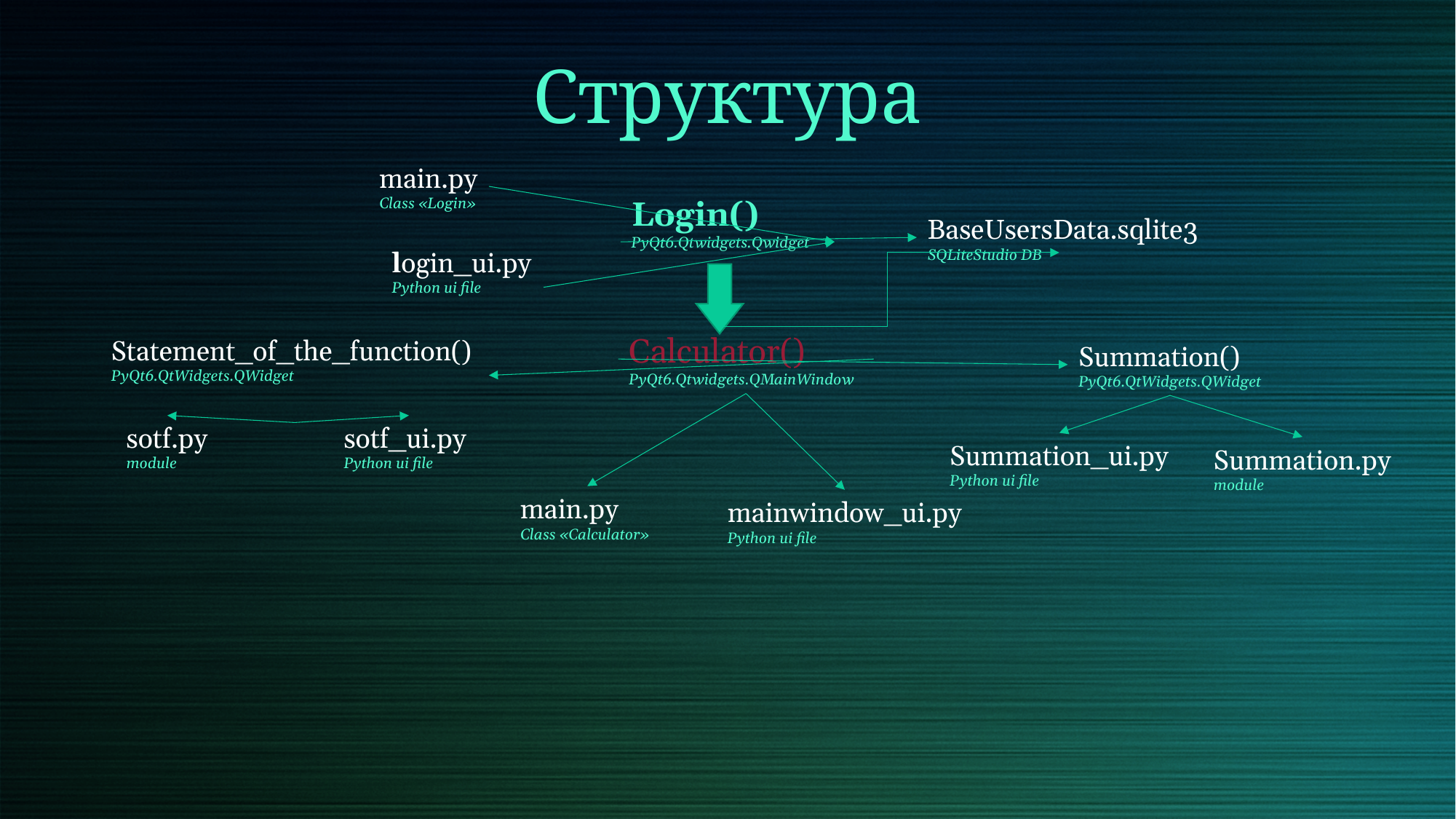

Структура
main.py
Class «Login»
Login()
PyQt6.Qtwidgets.Qwidget

BaseUsersData.sqlite3 SQLiteStudio DB
login_ui.py
Python ui file

Calculator()
PyQt6.Qtwidgets.QMainWindow
Statement_of_the_function()
PyQt6.QtWidgets.QWidget

Summation()
PyQt6.QtWidgets.QWidget
sotf.py
module
sotf_ui.pyPython ui file

Summation_ui.py
Python ui file
Summation.py
module
main.py
Class «Calculator»
mainwindow_ui.py
Python ui file